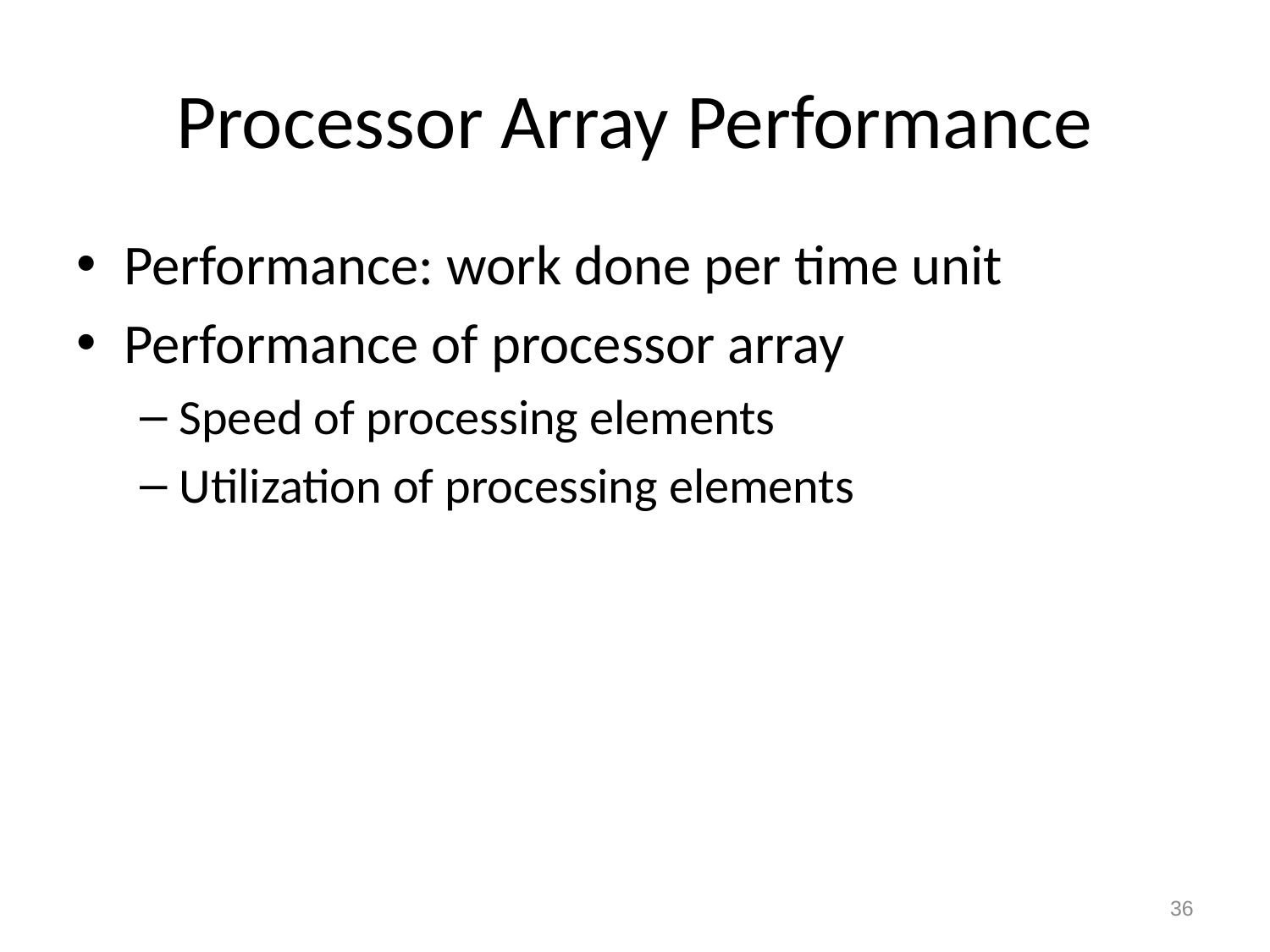

# Processor Array Performance
Performance: work done per time unit
Performance of processor array
Speed of processing elements
Utilization of processing elements
36